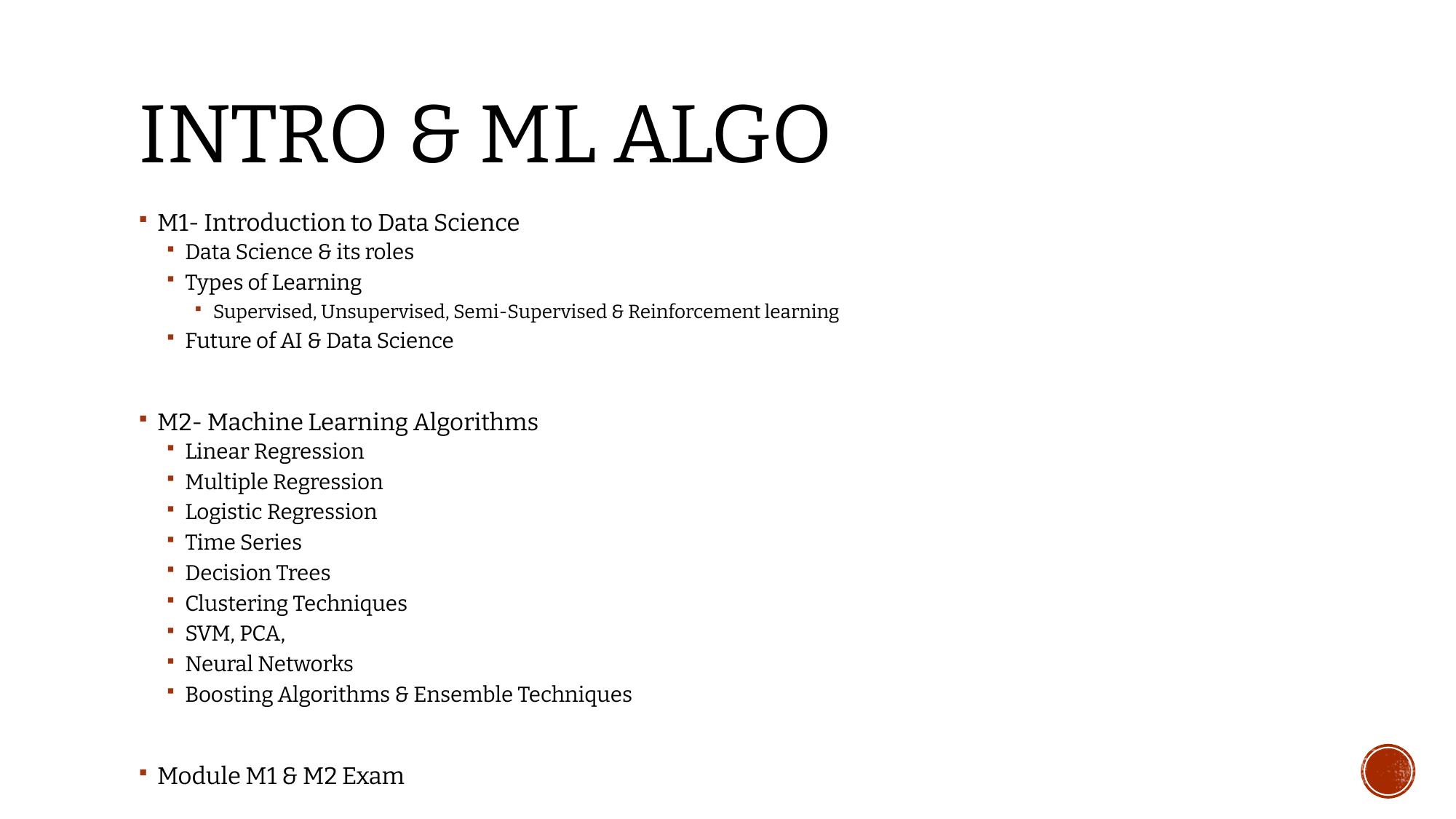

# Intro & ML Algo
M1- Introduction to Data Science
Data Science & its roles
Types of Learning
Supervised, Unsupervised, Semi-Supervised & Reinforcement learning
Future of AI & Data Science

M2- Machine Learning Algorithms
Linear Regression
Multiple Regression
Logistic Regression
Time Series
Decision Trees
Clustering Techniques
SVM, PCA,
Neural Networks
Boosting Algorithms & Ensemble Techniques

Module M1 & M2 Exam